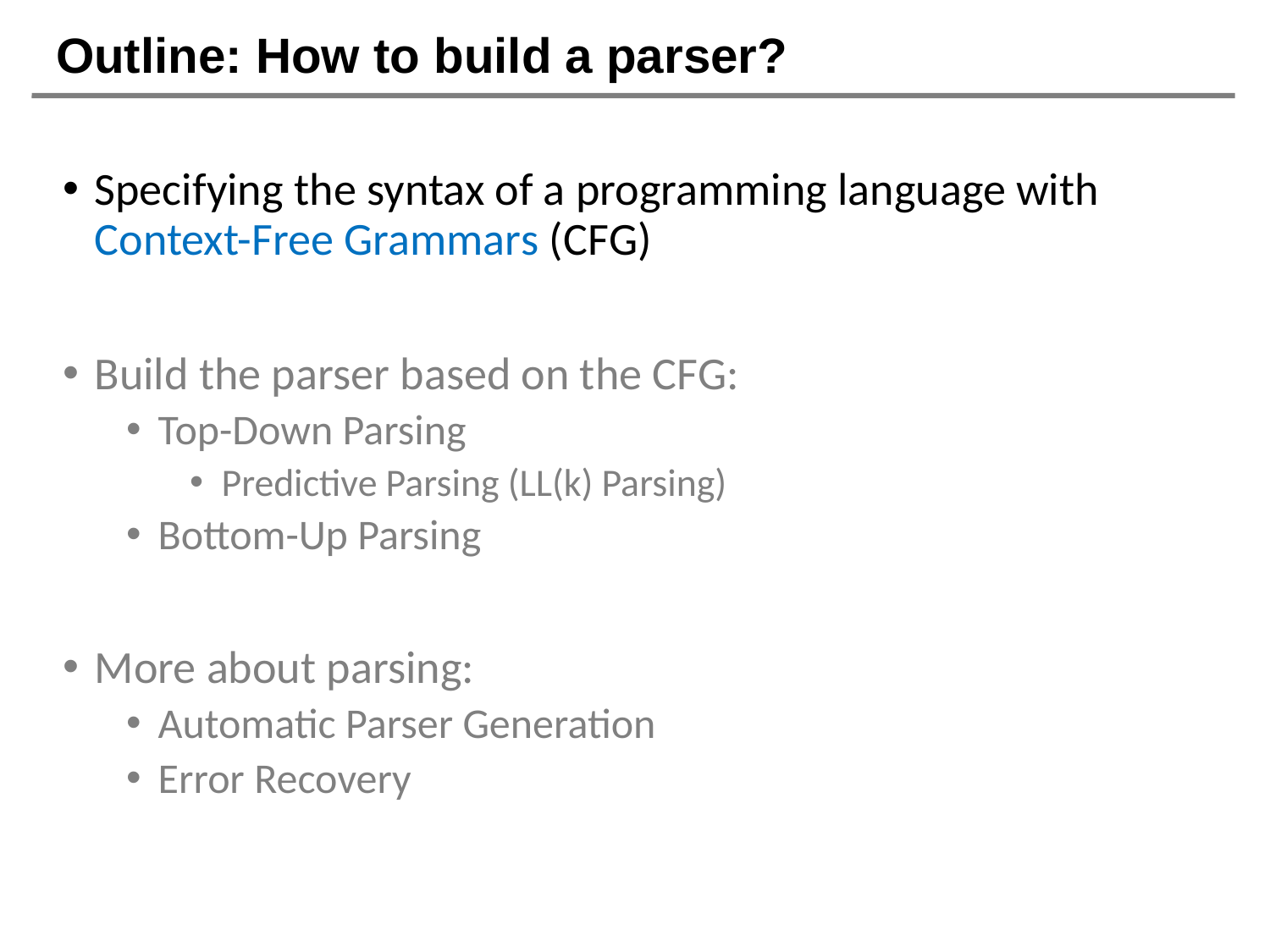

# Outline: How to build a parser?
Specifying the syntax of a programming language with Context-Free Grammars (CFG)

Build the parser based on the CFG:
Top-Down Parsing
Predictive Parsing (LL(k) Parsing)
Bottom-Up Parsing

More about parsing:
Automatic Parser Generation
Error Recovery